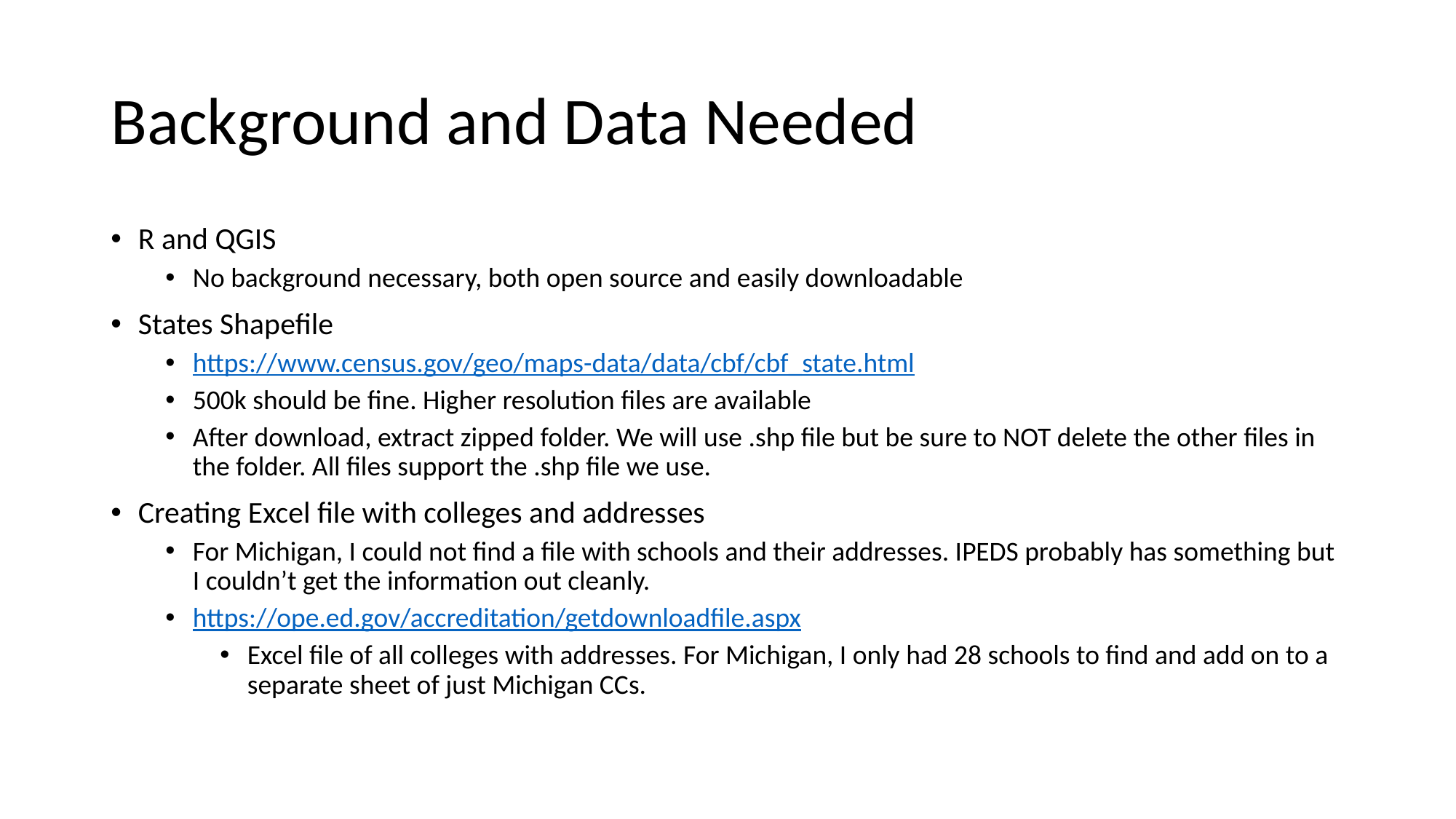

# Background and Data Needed
R and QGIS
No background necessary, both open source and easily downloadable
States Shapefile
https://www.census.gov/geo/maps-data/data/cbf/cbf_state.html
500k should be fine. Higher resolution files are available
After download, extract zipped folder. We will use .shp file but be sure to NOT delete the other files in the folder. All files support the .shp file we use.
Creating Excel file with colleges and addresses
For Michigan, I could not find a file with schools and their addresses. IPEDS probably has something but I couldn’t get the information out cleanly.
https://ope.ed.gov/accreditation/getdownloadfile.aspx
Excel file of all colleges with addresses. For Michigan, I only had 28 schools to find and add on to a separate sheet of just Michigan CCs.